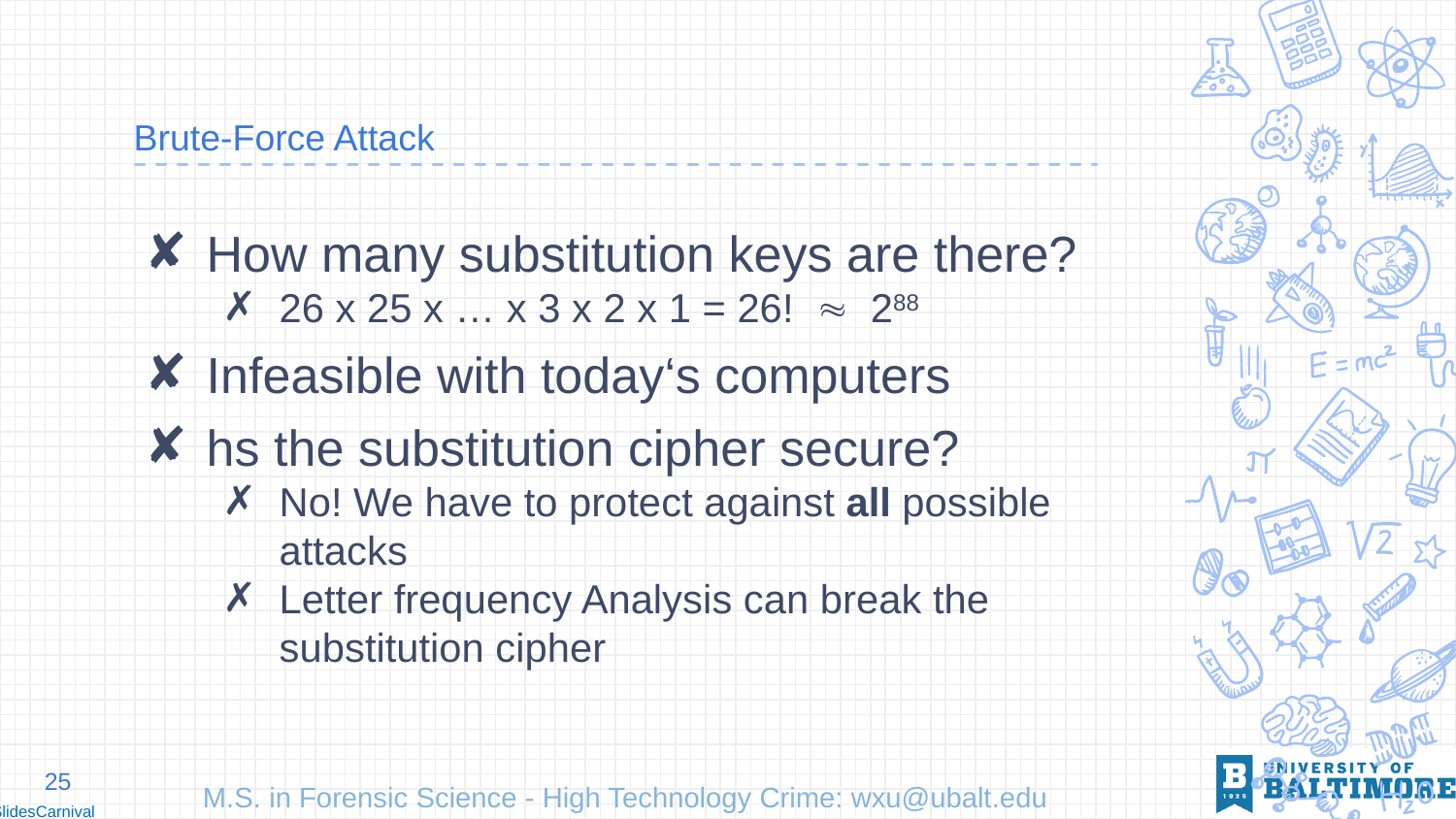

# Brute-Force Attack
How many substitution keys are there?
26 x 25 x … x 3 x 2 x 1 = 26!  ≈  288
Infeasible with today‘s computers
hs the substitution cipher secure?
No! We have to protect against all possible attacks
Letter frequency Analysis can break the substitution cipher

25